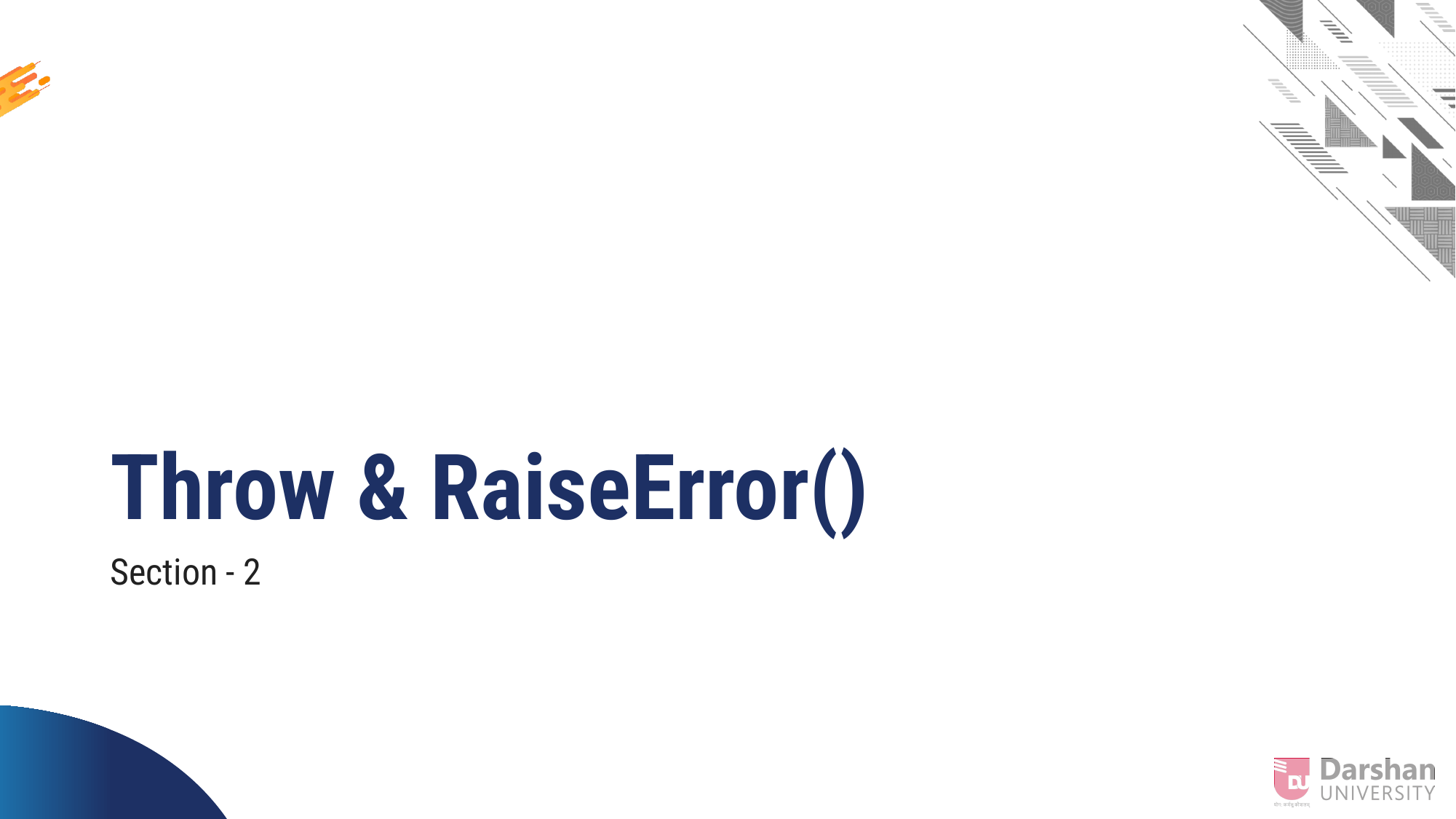

# Throw & RaiseError()
Section - 2